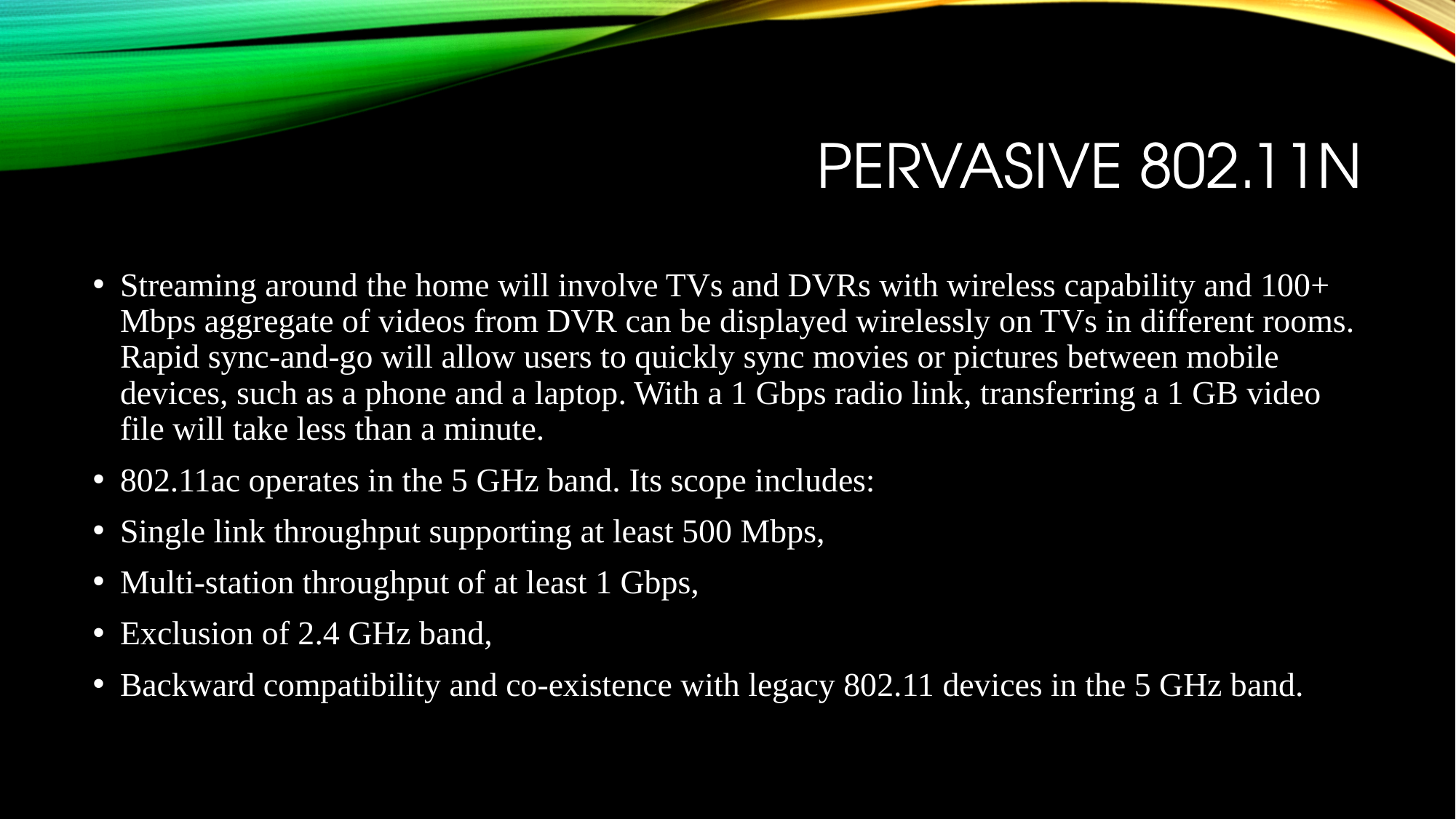

# pervasive 802.11n
Streaming around the home will involve TVs and DVRs with wireless capability and 100+ Mbps aggregate of videos from DVR can be displayed wirelessly on TVs in different rooms. Rapid sync-and-go will allow users to quickly sync movies or pictures between mobile devices, such as a phone and a laptop. With a 1 Gbps radio link, transferring a 1 GB video file will take less than a minute.
802.11ac operates in the 5 GHz band. Its scope includes:
Single link throughput supporting at least 500 Mbps,
Multi-station throughput of at least 1 Gbps,
Exclusion of 2.4 GHz band,
Backward compatibility and co-existence with legacy 802.11 devices in the 5 GHz band.